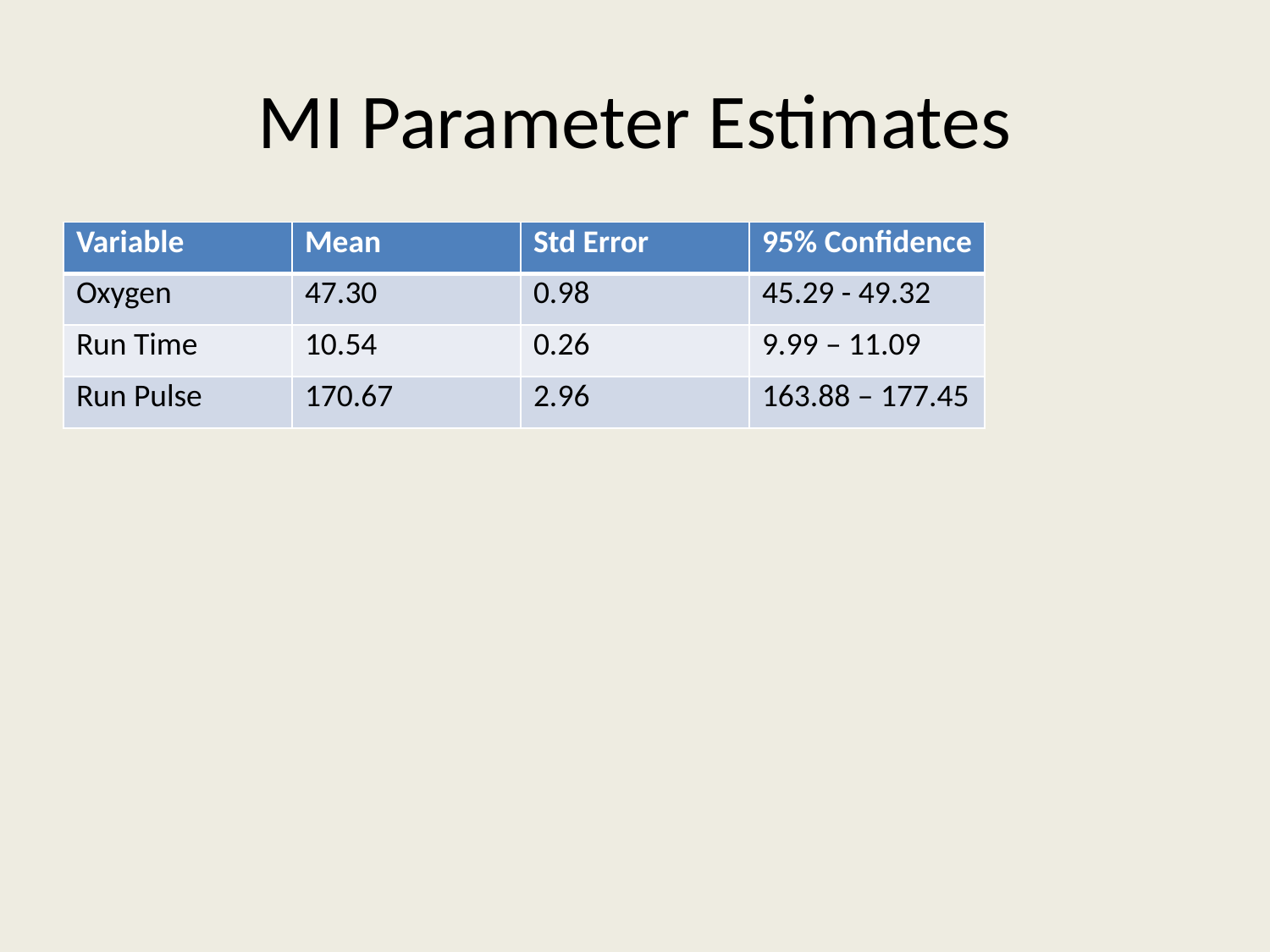

# MI Parameter Estimates
| Variable | Mean | Std Error | 95% Confidence |
| --- | --- | --- | --- |
| Oxygen | 47.30 | 0.98 | 45.29 - 49.32 |
| Run Time | 10.54 | 0.26 | 9.99 – 11.09 |
| Run Pulse | 170.67 | 2.96 | 163.88 – 177.45 |